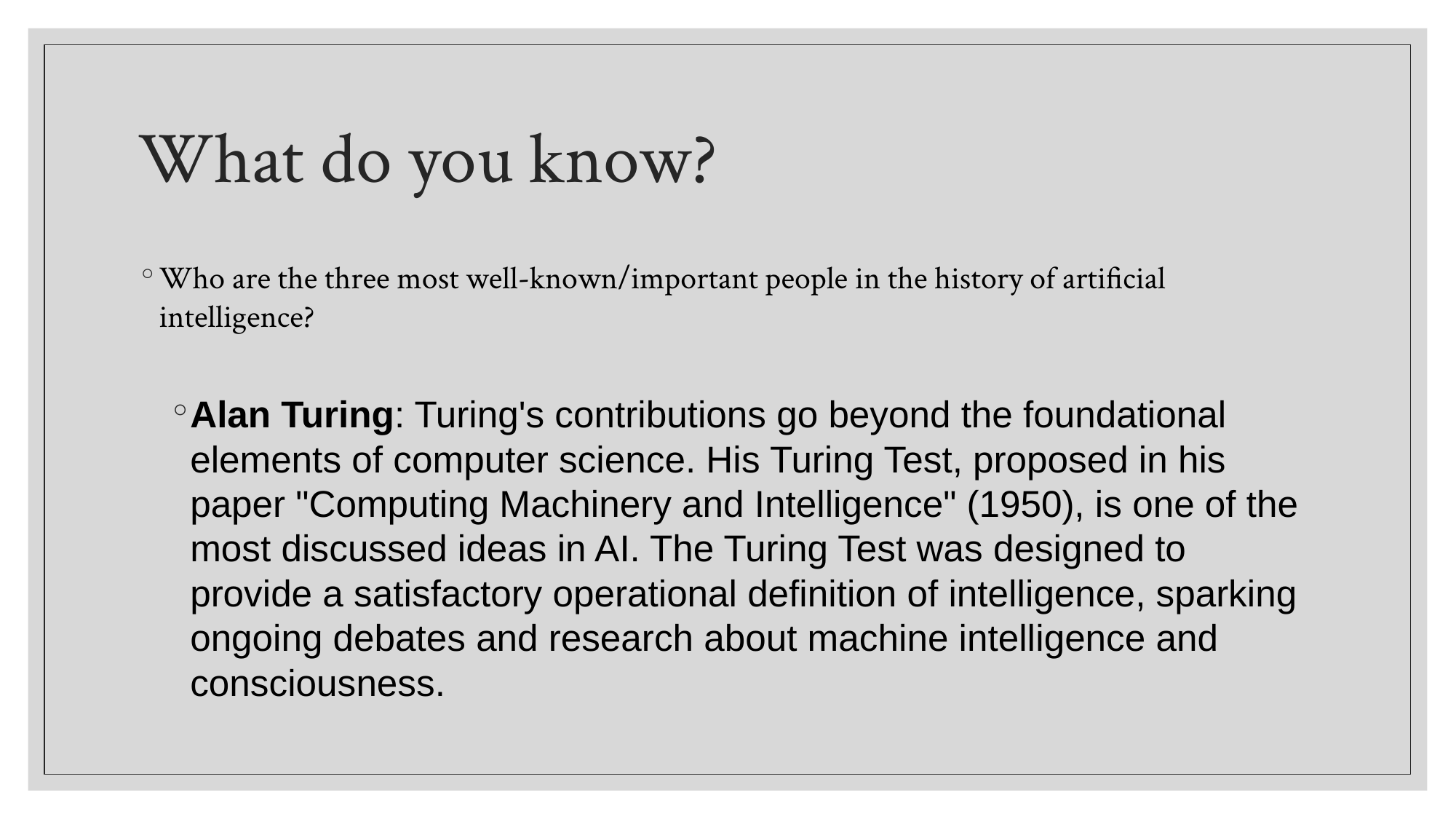

# What do you know?
Who are the three most well-known/important people in the history of artificial intelligence?

Alan Turing: Turing's contributions go beyond the foundational elements of computer science. His Turing Test, proposed in his paper "Computing Machinery and Intelligence" (1950), is one of the most discussed ideas in AI. The Turing Test was designed to provide a satisfactory operational definition of intelligence, sparking ongoing debates and research about machine intelligence and consciousness.